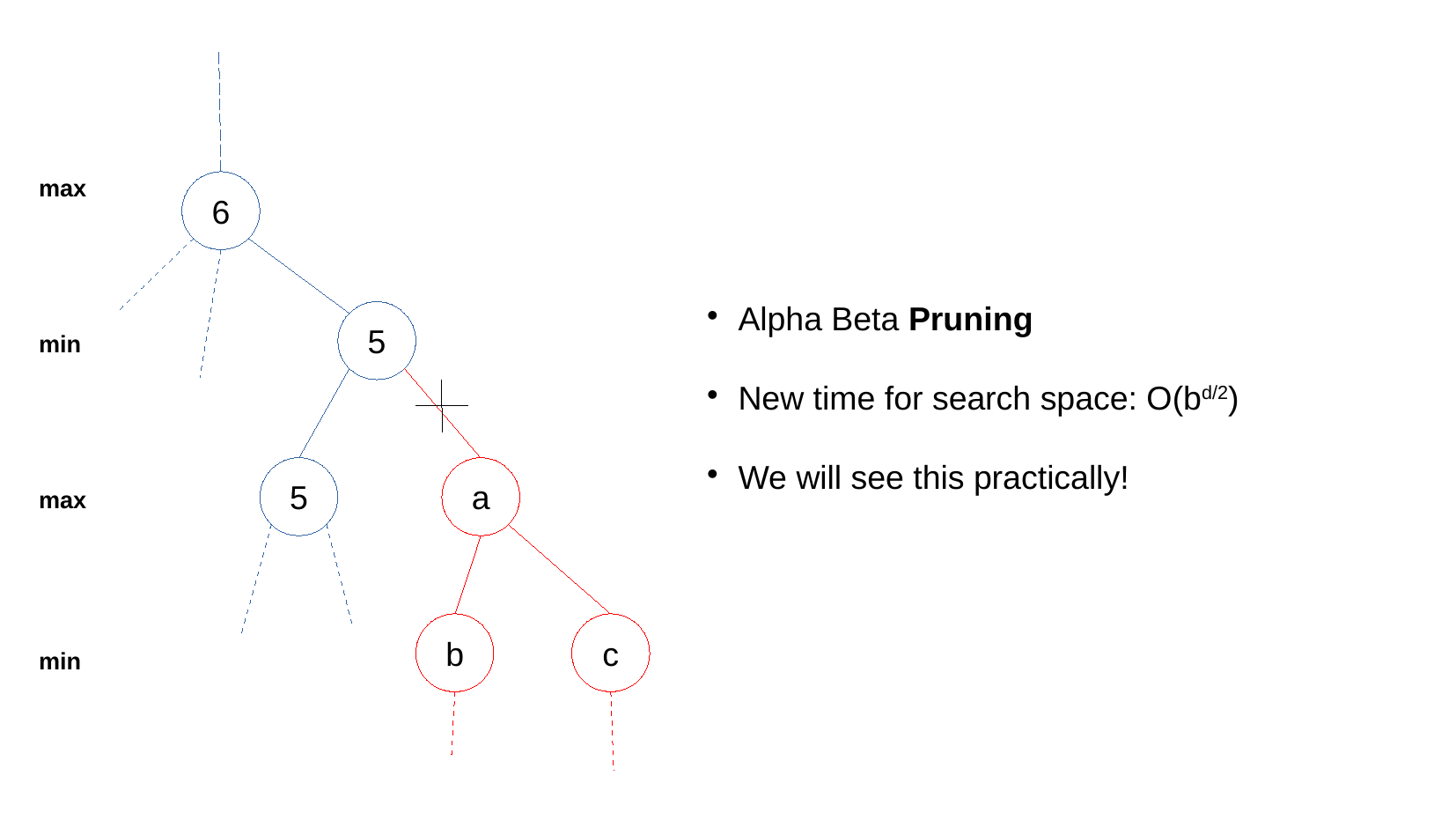

Alpha Beta Pruning

New time for search space: O(bd/2)

We will see this practically!
max
6
5
min

5
a
max
b
c
min